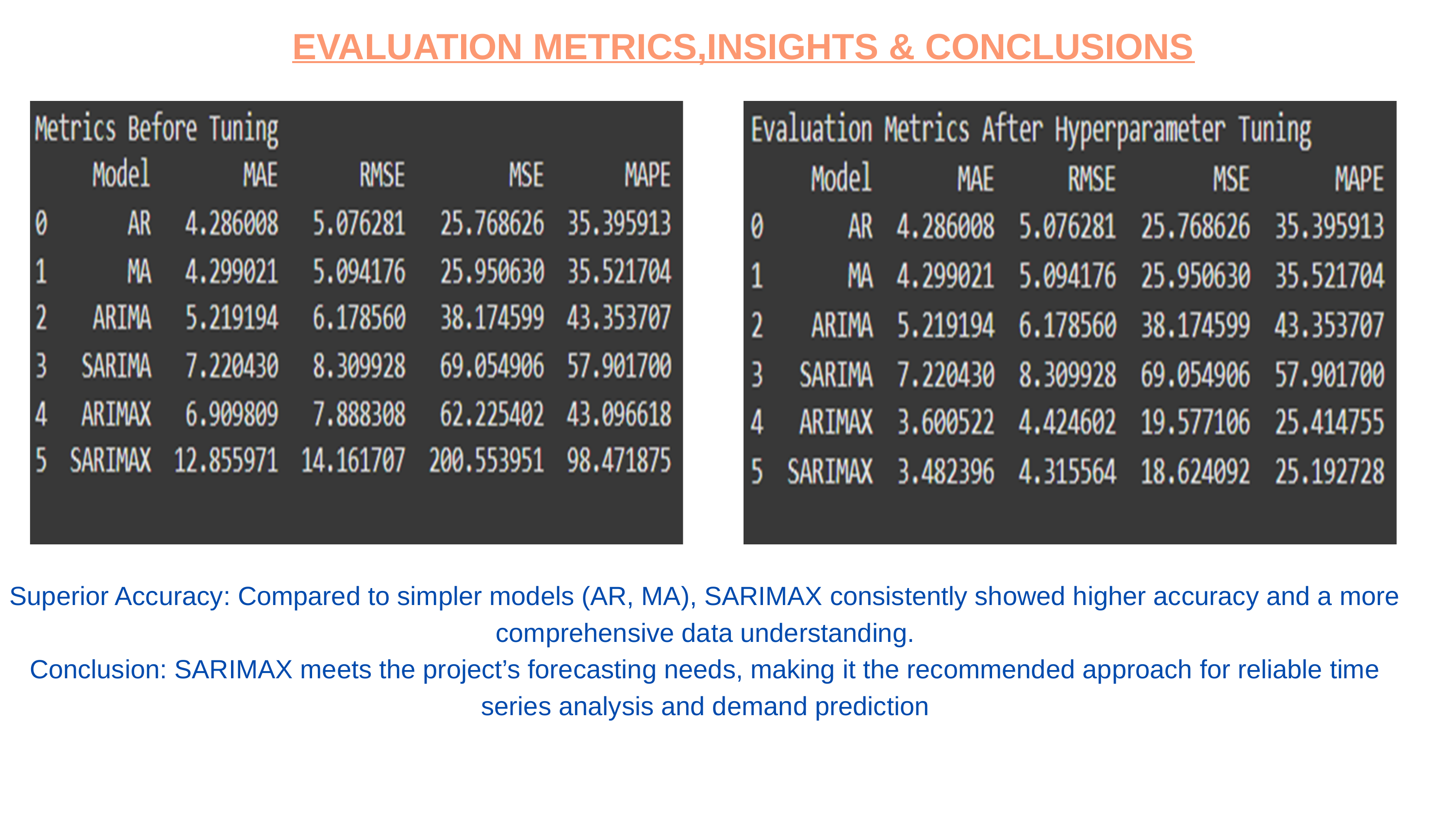

EVALUATION METRICS,INSIGHTS & CONCLUSIONS

Superior Accuracy: Compared to simpler models (AR, MA), SARIMAX consistently showed higher accuracy and a more comprehensive data understanding.
Conclusion: SARIMAX meets the project’s forecasting needs, making it the recommended approach for reliable time series analysis and demand prediction